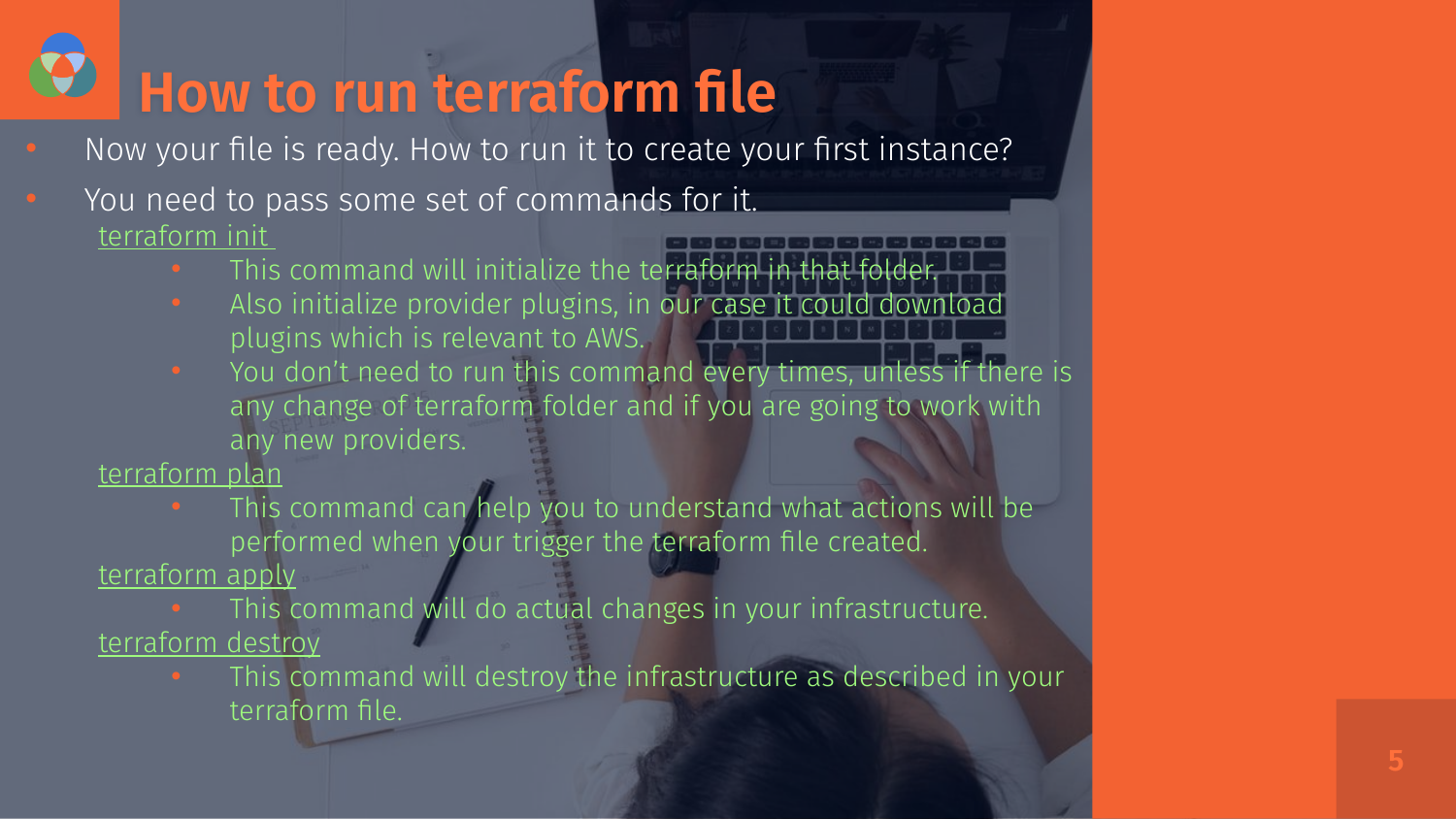

# How to run terraform file
Now your file is ready. How to run it to create your first instance?
You need to pass some set of commands for it.
terraform init
This command will initialize the terraform in that folder.
Also initialize provider plugins, in our case it could download plugins which is relevant to AWS.
You don’t need to run this command every times, unless if there is any change of terraform folder and if you are going to work with any new providers.
terraform plan
This command can help you to understand what actions will be performed when your trigger the terraform file created.
terraform apply
This command will do actual changes in your infrastructure.
terraform destroy
This command will destroy the infrastructure as described in your terraform file.
5